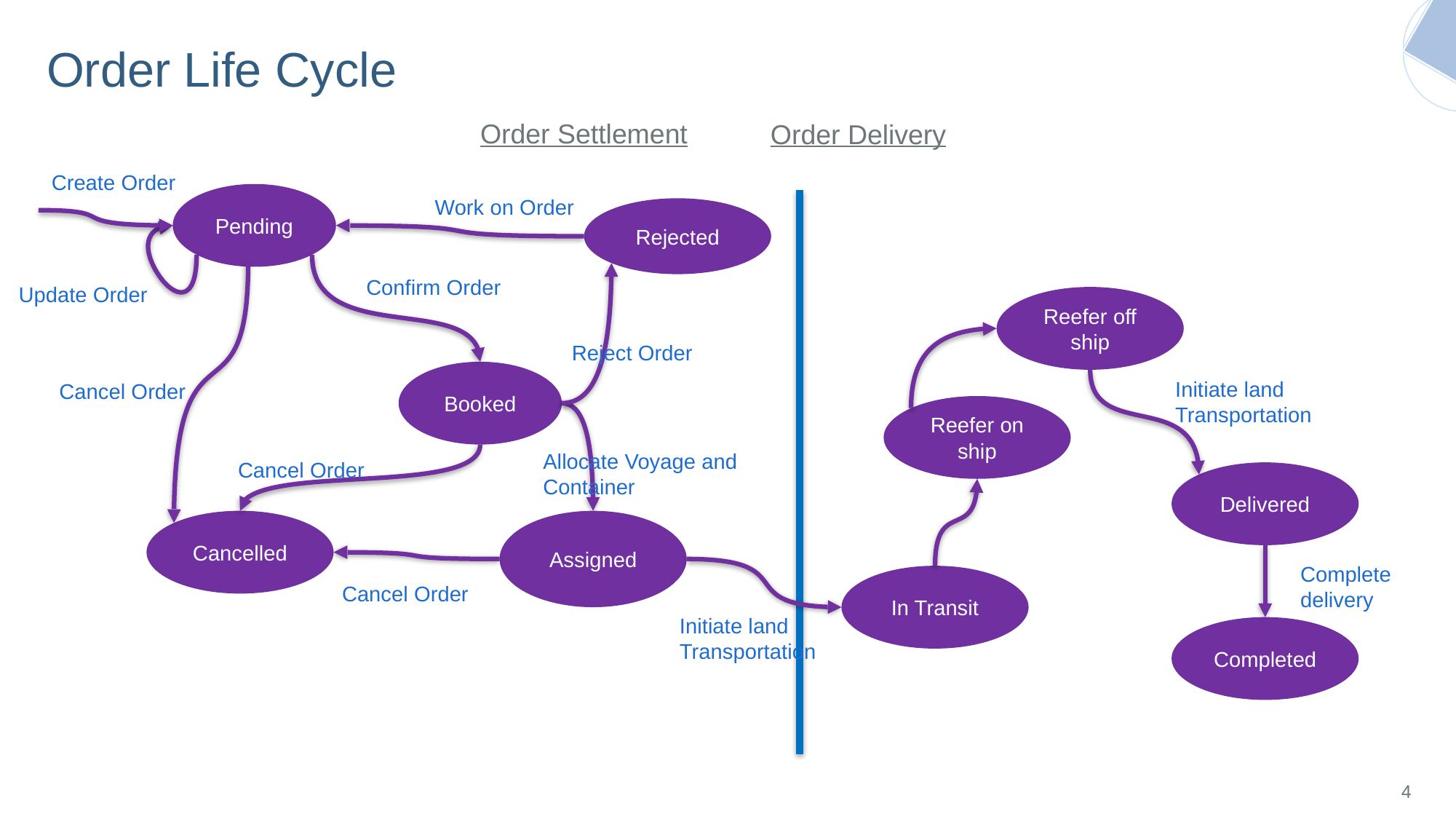

# Order Life Cycle
Order Settlement
Order Delivery
Create Order
Pending
Work on Order
Rejected
Confirm Order
Update Order
Reefer off ship
Reject Order
Booked
Initiate land
Transportation
Cancel Order
Reefer on ship
Allocate Voyage and
Container
Cancel Order
Delivered
Cancelled
Assigned
Complete
delivery
In Transit
Cancel Order
Initiate land
Transportation
Completed
4